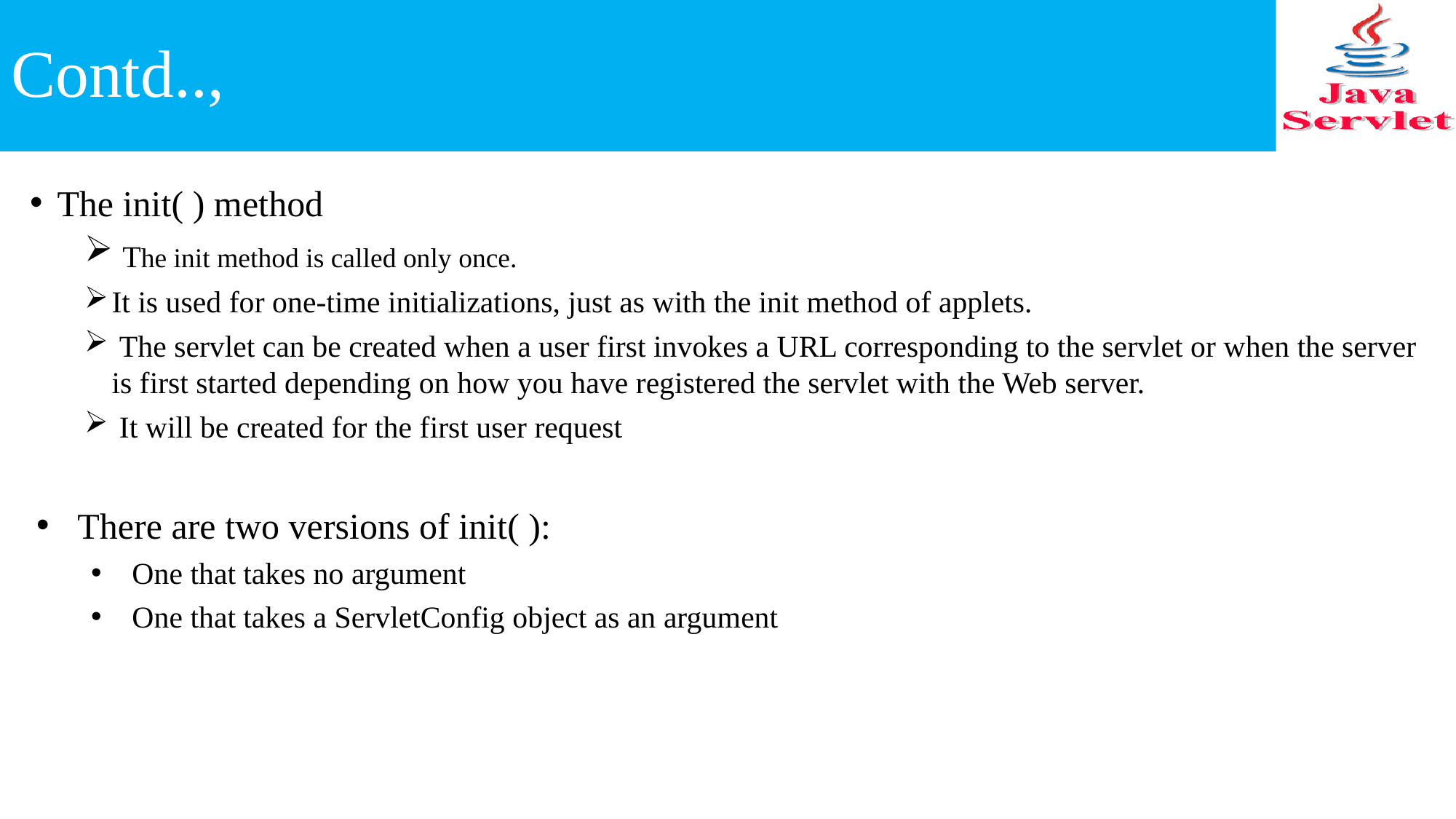

# Contd..,
The init( ) method
 The init method is called only once.
It is used for one-time initializations, just as with the init method of applets.
 The servlet can be created when a user first invokes a URL corresponding to the servlet or when the server is first started depending on how you have registered the servlet with the Web server.
 It will be created for the first user request

There are two versions of init( ):
One that takes no argument
One that takes a ServletConfig object as an argument